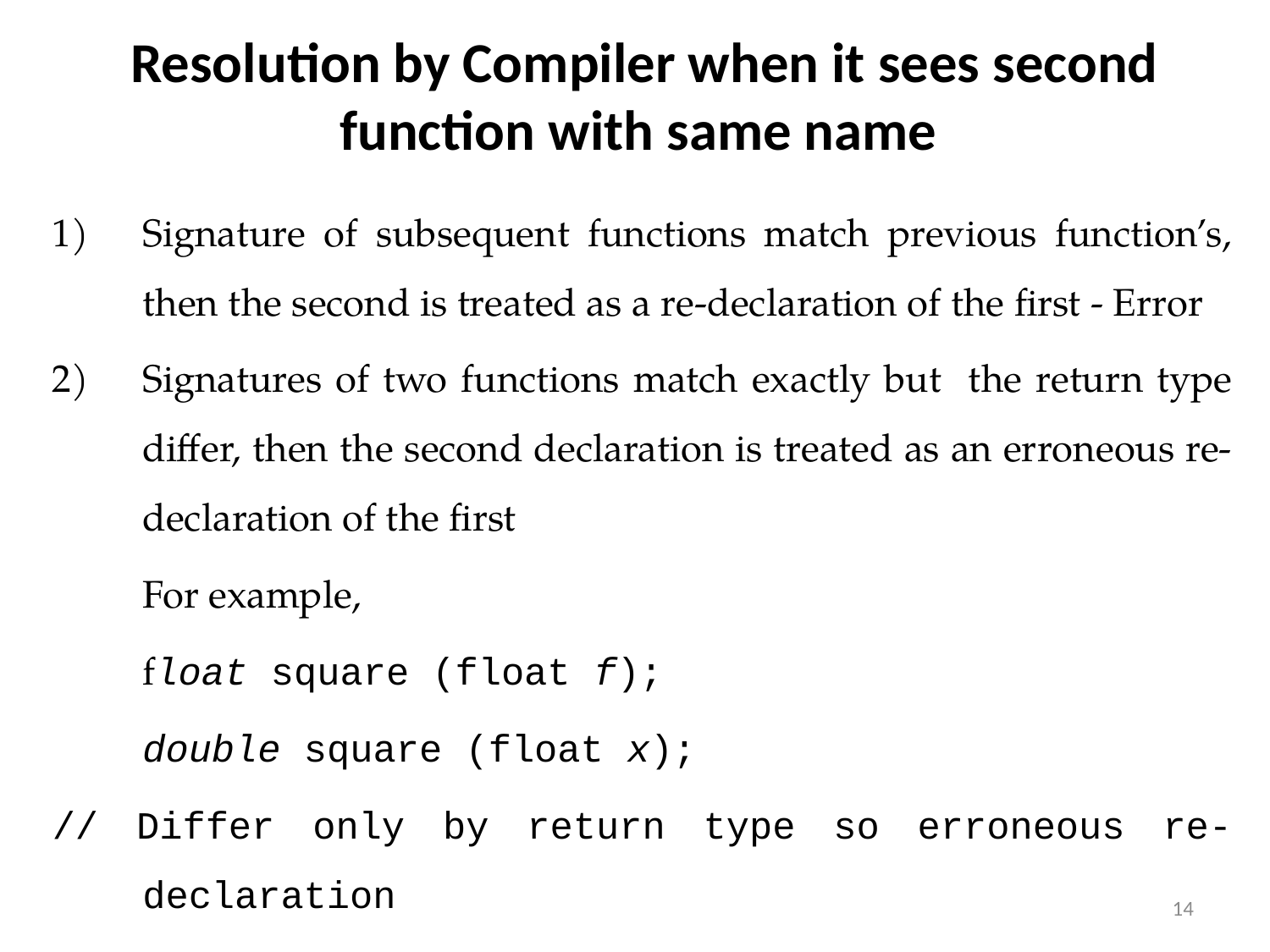

Resolution by Compiler when it sees second function with same name
Signature of subsequent functions match previous function’s, then the second is treated as a re-declaration of the first - Error
Signatures of two functions match exactly but  the return type differ, then the second declaration is treated as an erroneous re-declaration of the first
	For example,
		float square (float f);
		double square (float x);
// Differ only by return type so erroneous re-declaration
//error
14